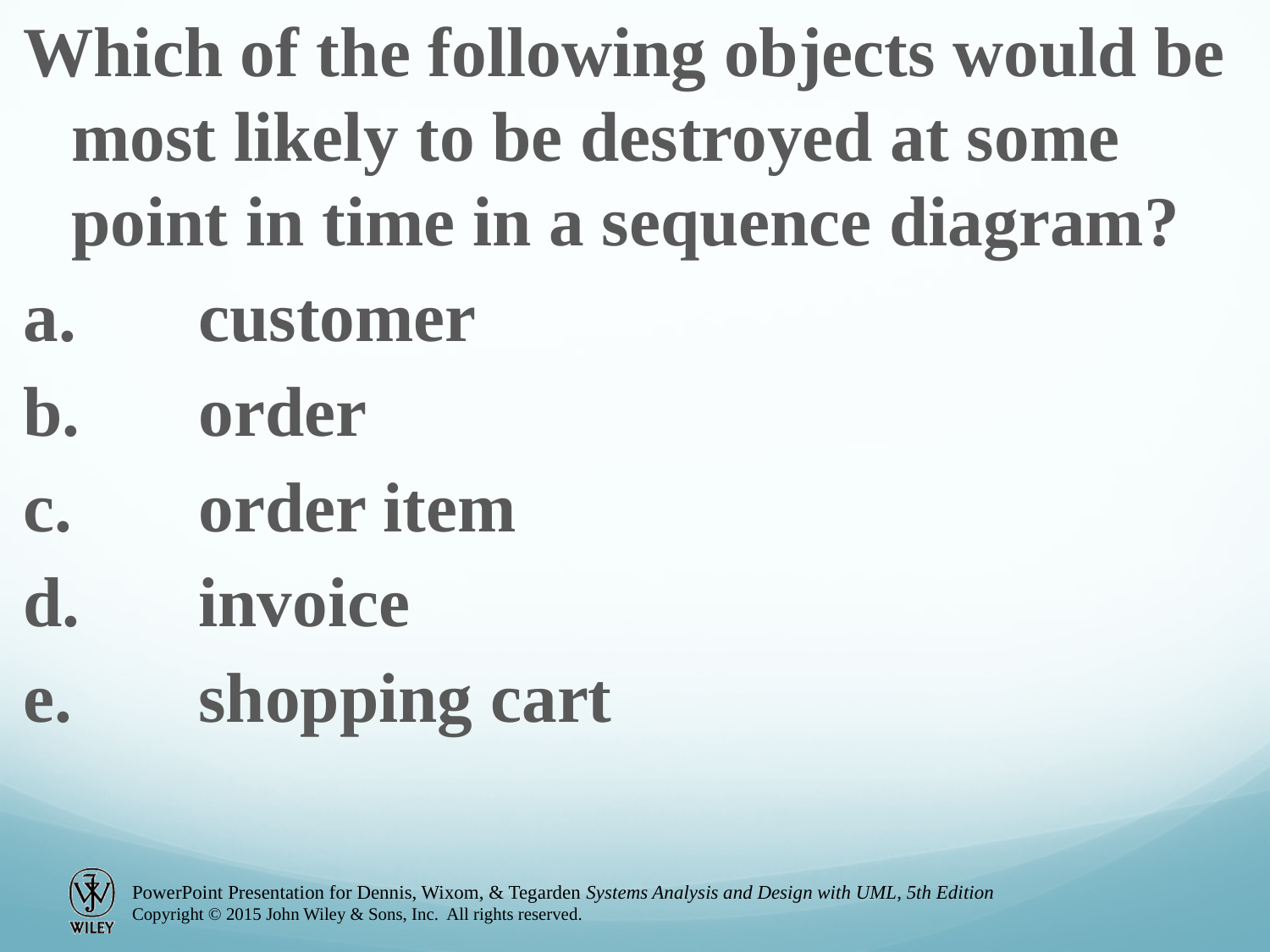

Which of the following objects would be most likely to be destroyed at some point in time in a sequence diagram?
a.	customer
b.	order
c.	order item
d.	invoice
e.	shopping cart